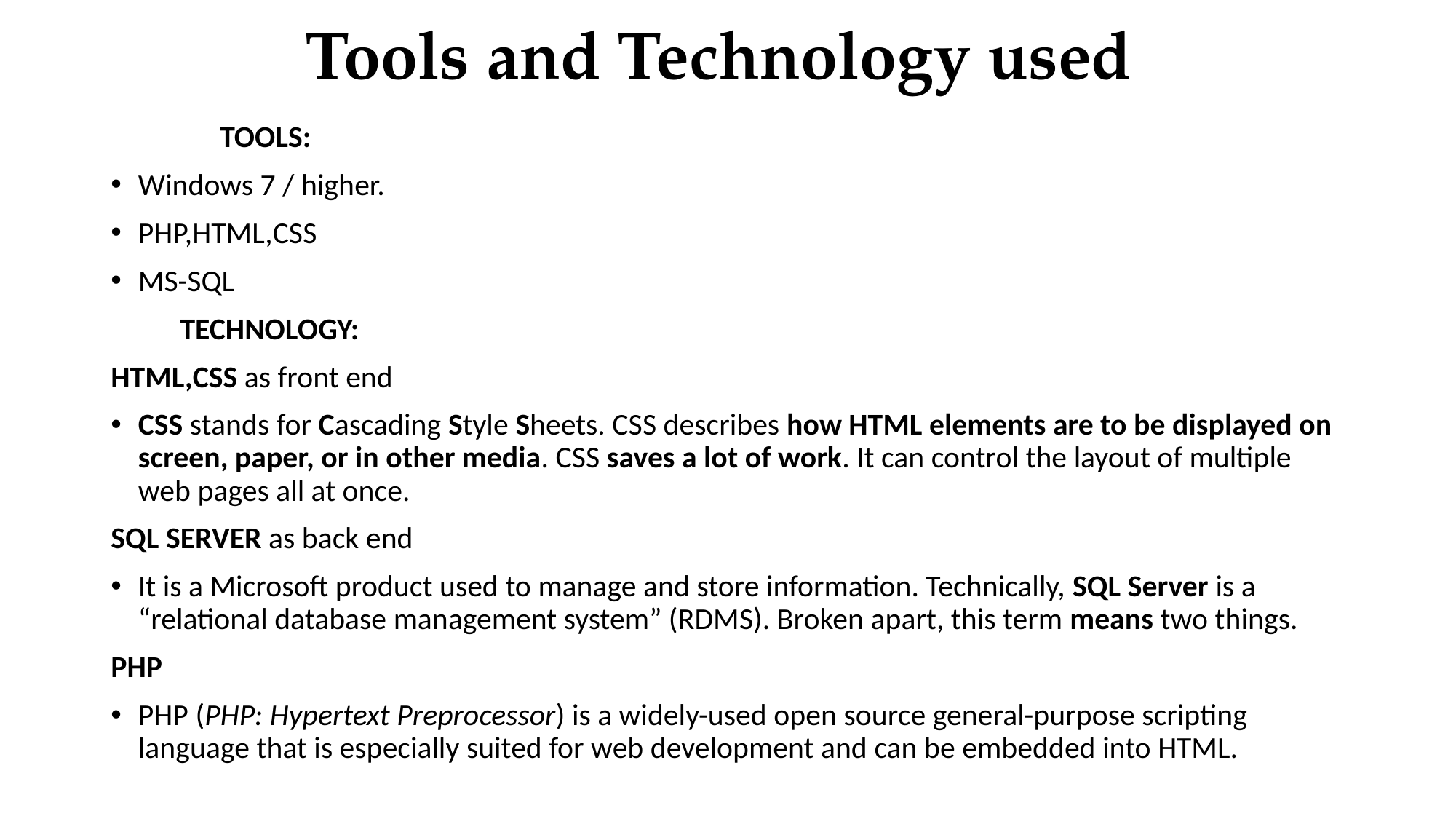

# Tools and Technology used
	TOOLS:
Windows 7 / higher.
PHP,HTML,CSS
MS-SQL
          TECHNOLOGY:
HTML,CSS as front end
CSS stands for Cascading Style Sheets. CSS describes how HTML elements are to be displayed on screen, paper, or in other media. CSS saves a lot of work. It can control the layout of multiple web pages all at once.
SQL SERVER as back end
It is a Microsoft product used to manage and store information. Technically, SQL Server is a “relational database management system” (RDMS). Broken apart, this term means two things.
PHP
PHP (PHP: Hypertext Preprocessor) is a widely-used open source general-purpose scripting language that is especially suited for web development and can be embedded into HTML.